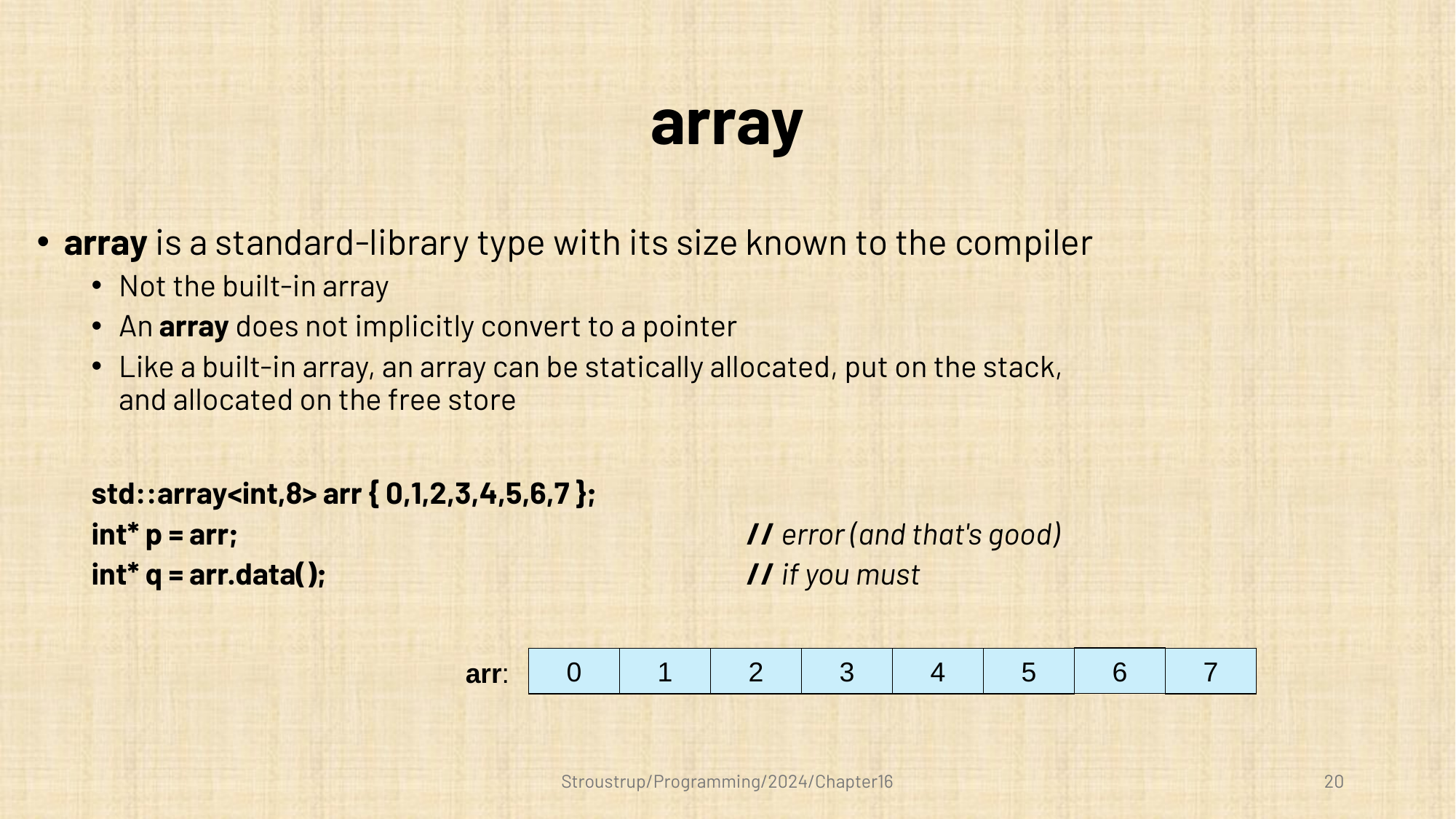

# array
array is a standard-library type with its size known to the compiler
Not the built-in array
An array does not implicitly convert to a pointer
Like a built-in array, an array can be statically allocated, put on the stack,
and allocated on the free store

std::array<int,8> arr { 0,1,2,3,4,5,6,7 };
int* p = arr;					// error (and that's good)
int* q = arr.data();				// if you must
6
0
2
3
4
5
7
1
arr:
Stroustrup/Programming/2024/Chapter16
20